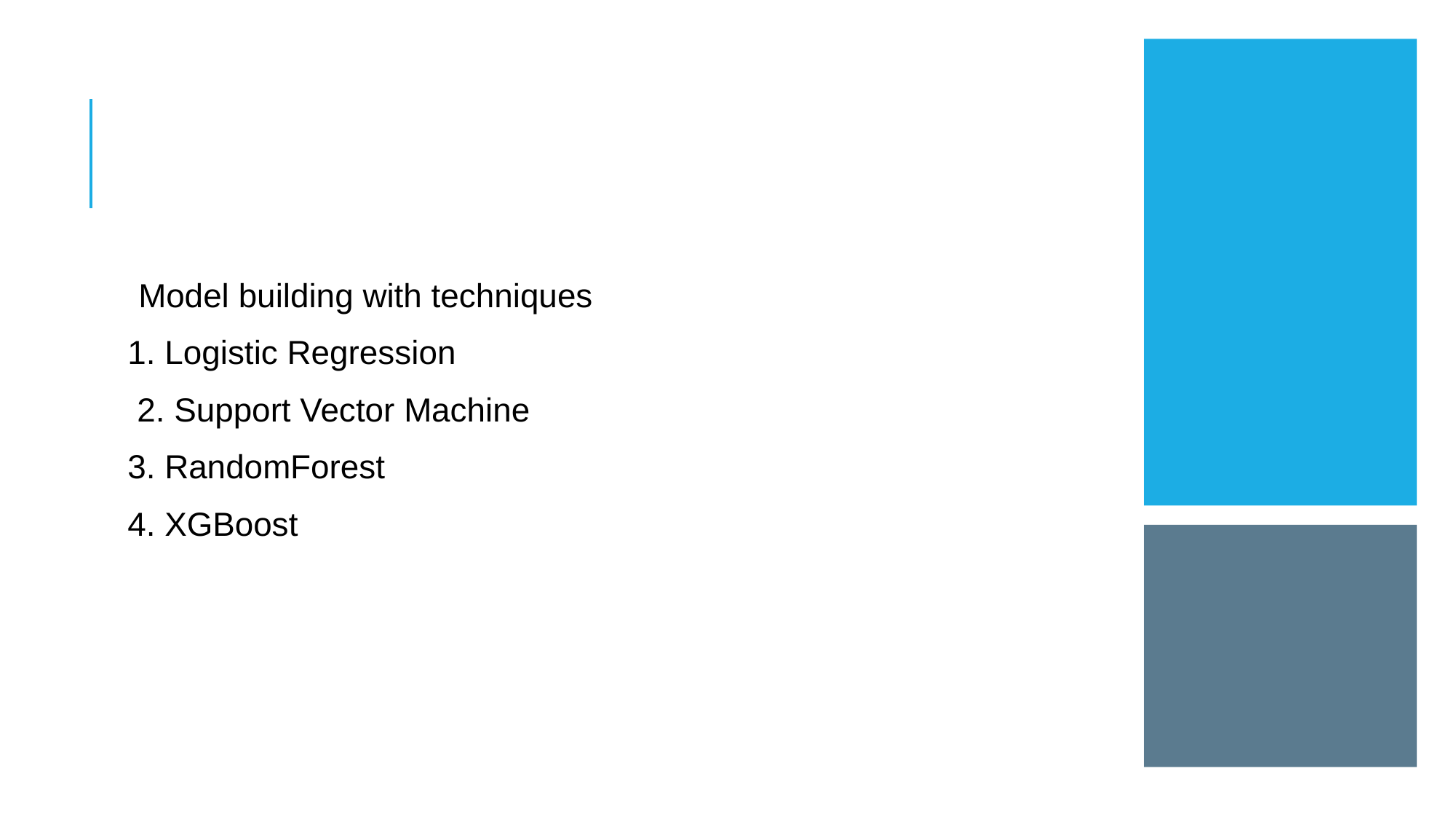

#
Model building with techniques
1. Logistic Regression
 2. Support Vector Machine
3. RandomForest
4. XGBoost